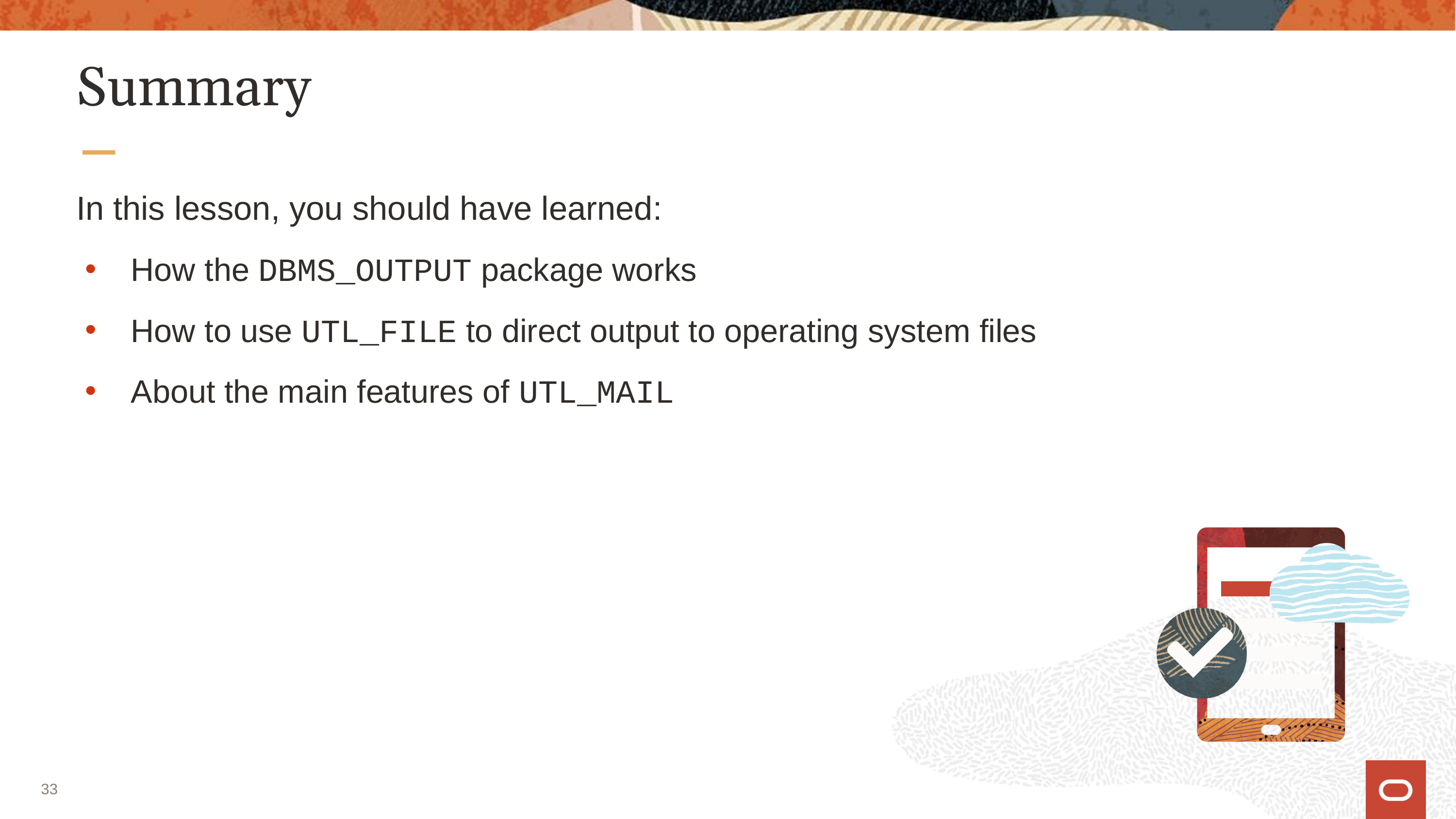

# Summary
In this lesson, you should have learned:
How the DBMS_OUTPUT package works
How to use UTL_FILE to direct output to operating system files
About the main features of UTL_MAIL